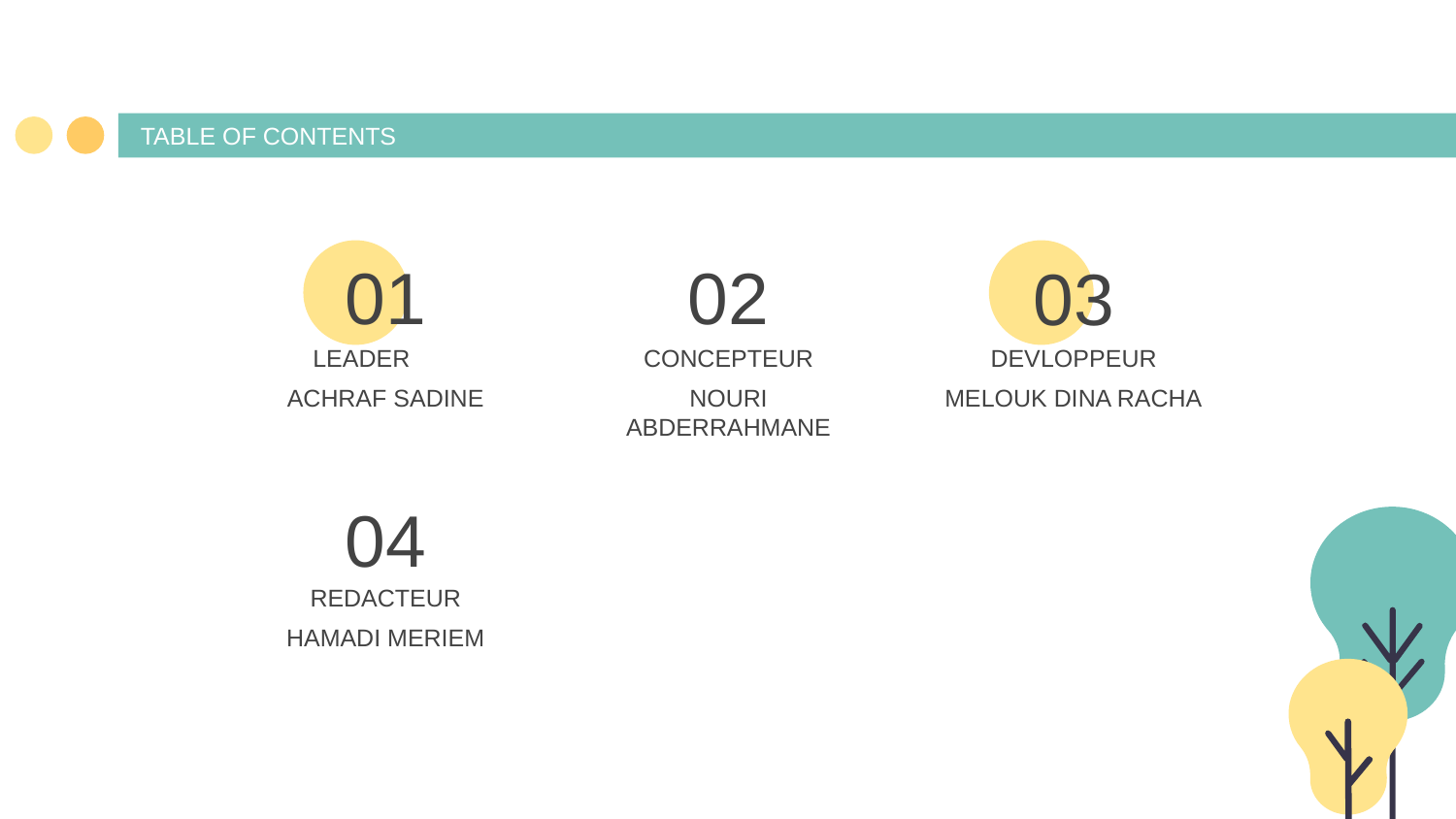

TABLE OF CONTENTS

01
02
03
LEADER
# CONCEPTEUR
DEVLOPPEUR
ACHRAF SADINE
MELOUK DINA RACHA
NOURI ABDERRAHMANE
04

REDACTEUR
HAMADI MERIEM